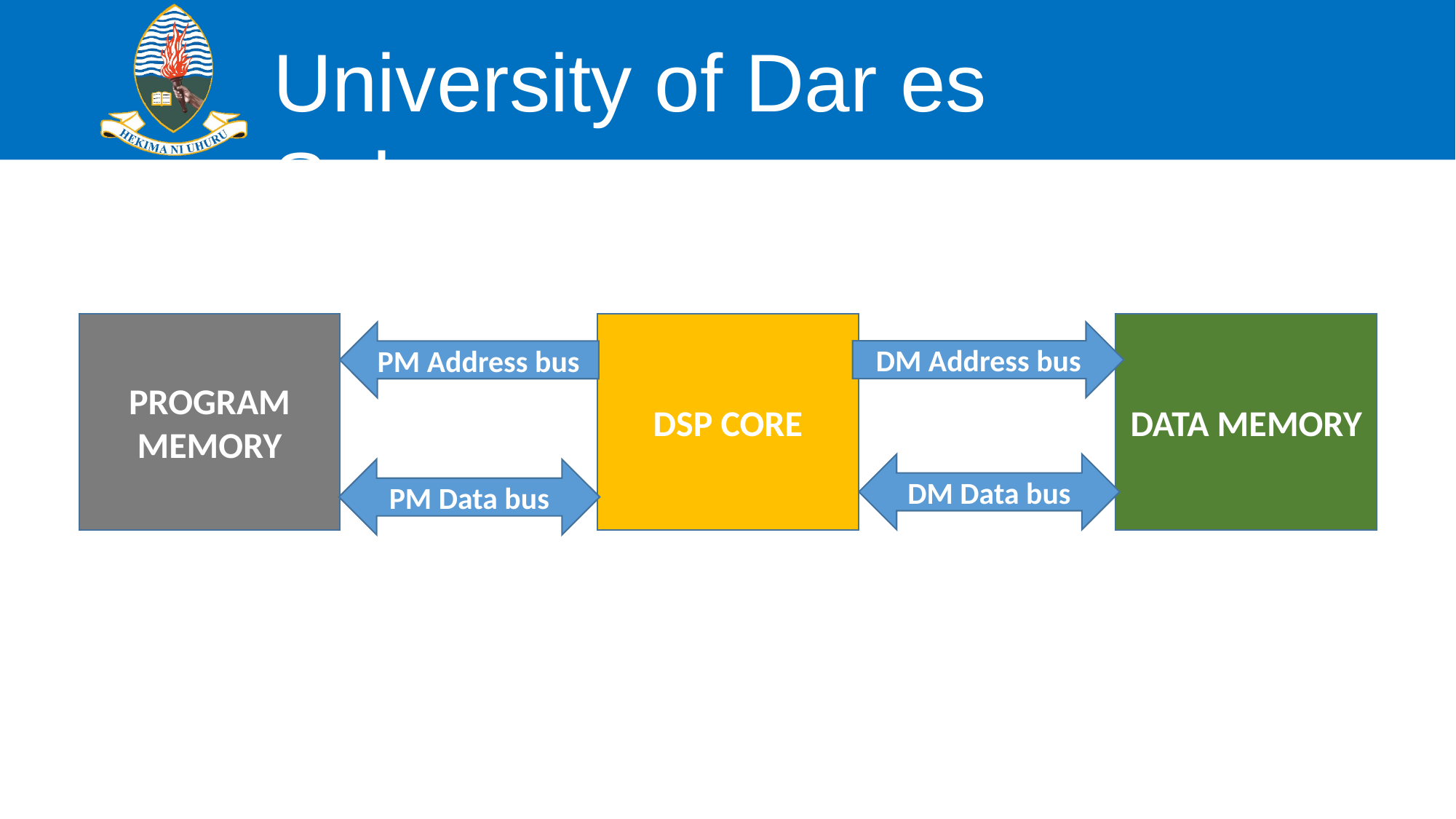

PROGRAM MEMORY
DSP CORE
DATA MEMORY
DM Address bus
PM Address bus
DM Data bus
PM Data bus